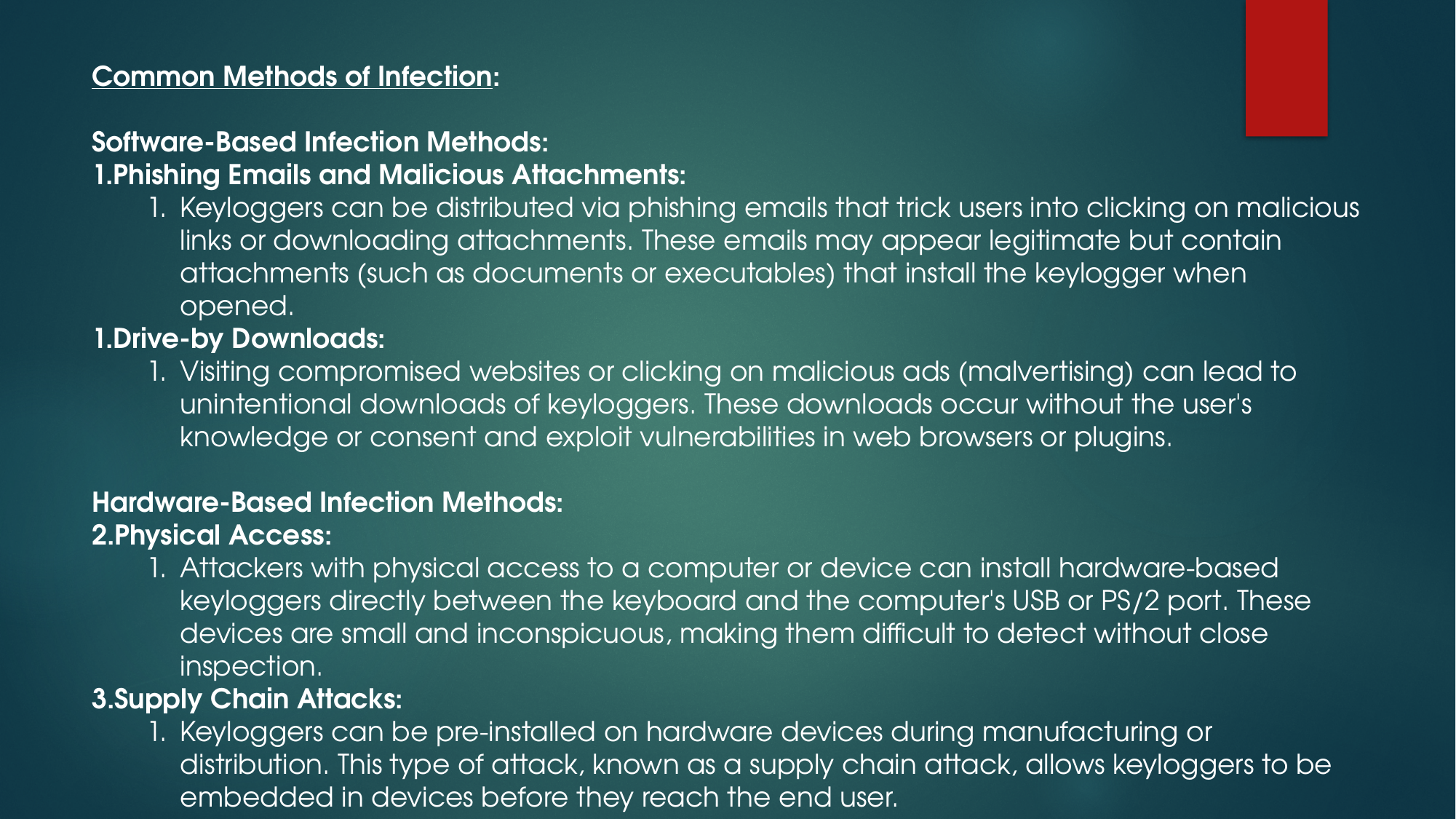

Common Methods of Infection:

Software-Based Infection Methods:
1.Phishing Emails and Malicious Attachments:
Keyloggers can be distributed via phishing emails that trick users into clicking on malicious links or downloading attachments. These emails may appear legitimate but contain attachments (such as documents or executables) that install the keylogger when opened.
Drive-by Downloads:
Visiting compromised websites or clicking on malicious ads (malvertising) can lead to unintentional downloads of keyloggers. These downloads occur without the user's knowledge or consent and exploit vulnerabilities in web browsers or plugins.

Hardware-Based Infection Methods:
Physical Access:
Attackers with physical access to a computer or device can install hardware-based keyloggers directly between the keyboard and the computer's USB or PS/2 port. These devices are small and inconspicuous, making them difficult to detect without close inspection.
Supply Chain Attacks:
Keyloggers can be pre-installed on hardware devices during manufacturing or distribution. This type of attack, known as a supply chain attack, allows keyloggers to be embedded in devices before they reach the end user.